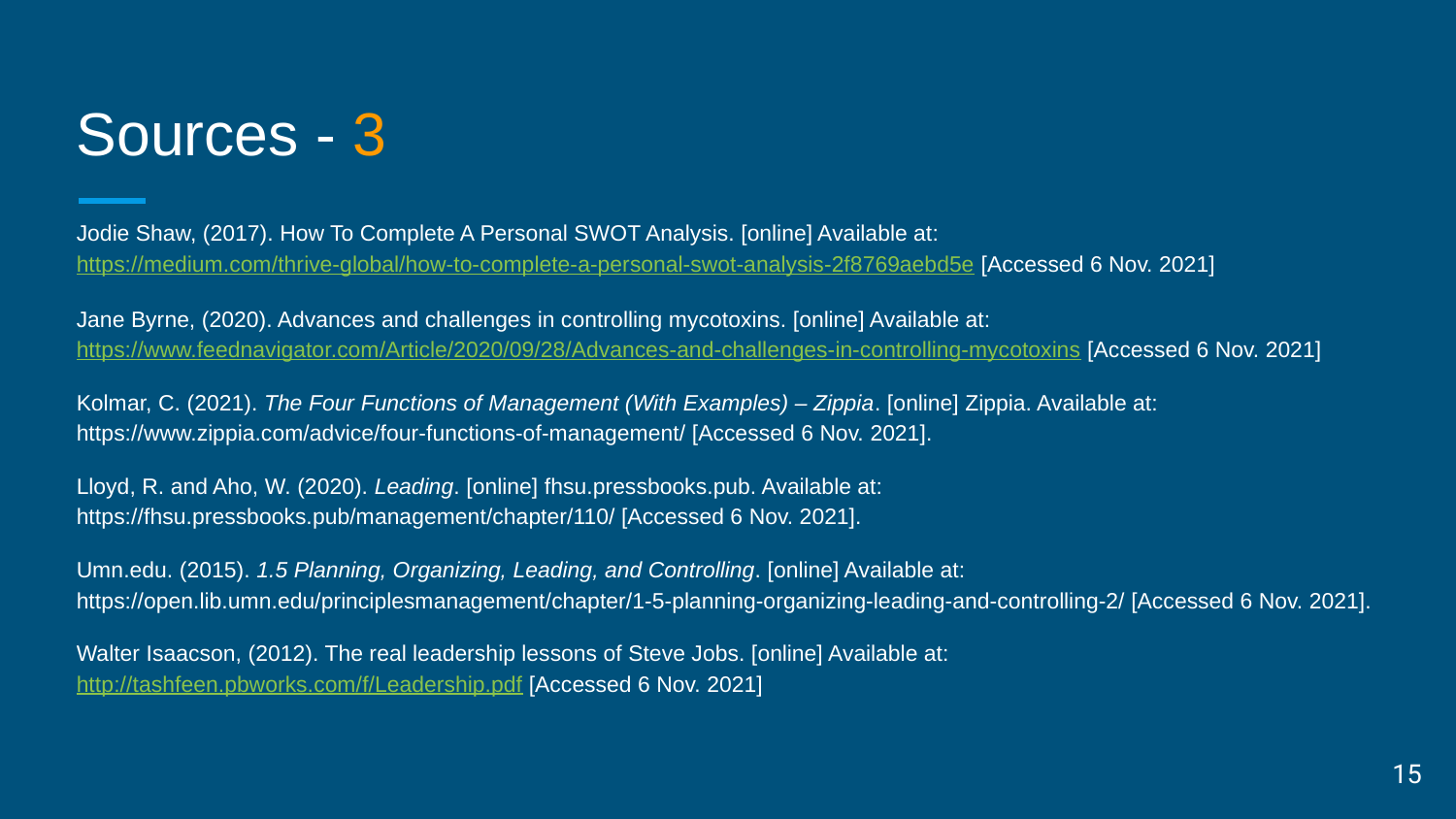

# Sources - 3
Jodie Shaw, (2017). How To Complete A Personal SWOT Analysis. [online] Available at: https://medium.com/thrive-global/how-to-complete-a-personal-swot-analysis-2f8769aebd5e [Accessed 6 Nov. 2021]
Jane Byrne, (2020). Advances and challenges in controlling mycotoxins. [online] Available at: https://www.feednavigator.com/Article/2020/09/28/Advances-and-challenges-in-controlling-mycotoxins [Accessed 6 Nov. 2021]
Kolmar, C. (2021). The Four Functions of Management (With Examples) – Zippia. [online] Zippia. Available at: https://www.zippia.com/advice/four-functions-of-management/ [Accessed 6 Nov. 2021].
Lloyd, R. and Aho, W. (2020). Leading. [online] fhsu.pressbooks.pub. Available at: https://fhsu.pressbooks.pub/management/chapter/110/ [Accessed 6 Nov. 2021].
Umn.edu. (2015). 1.5 Planning, Organizing, Leading, and Controlling. [online] Available at: https://open.lib.umn.edu/principlesmanagement/chapter/1-5-planning-organizing-leading-and-controlling-2/ [Accessed 6 Nov. 2021].
Walter Isaacson, (2012). The real leadership lessons of Steve Jobs. [online] Available at: http://tashfeen.pbworks.com/f/Leadership.pdf [Accessed 6 Nov. 2021]
15